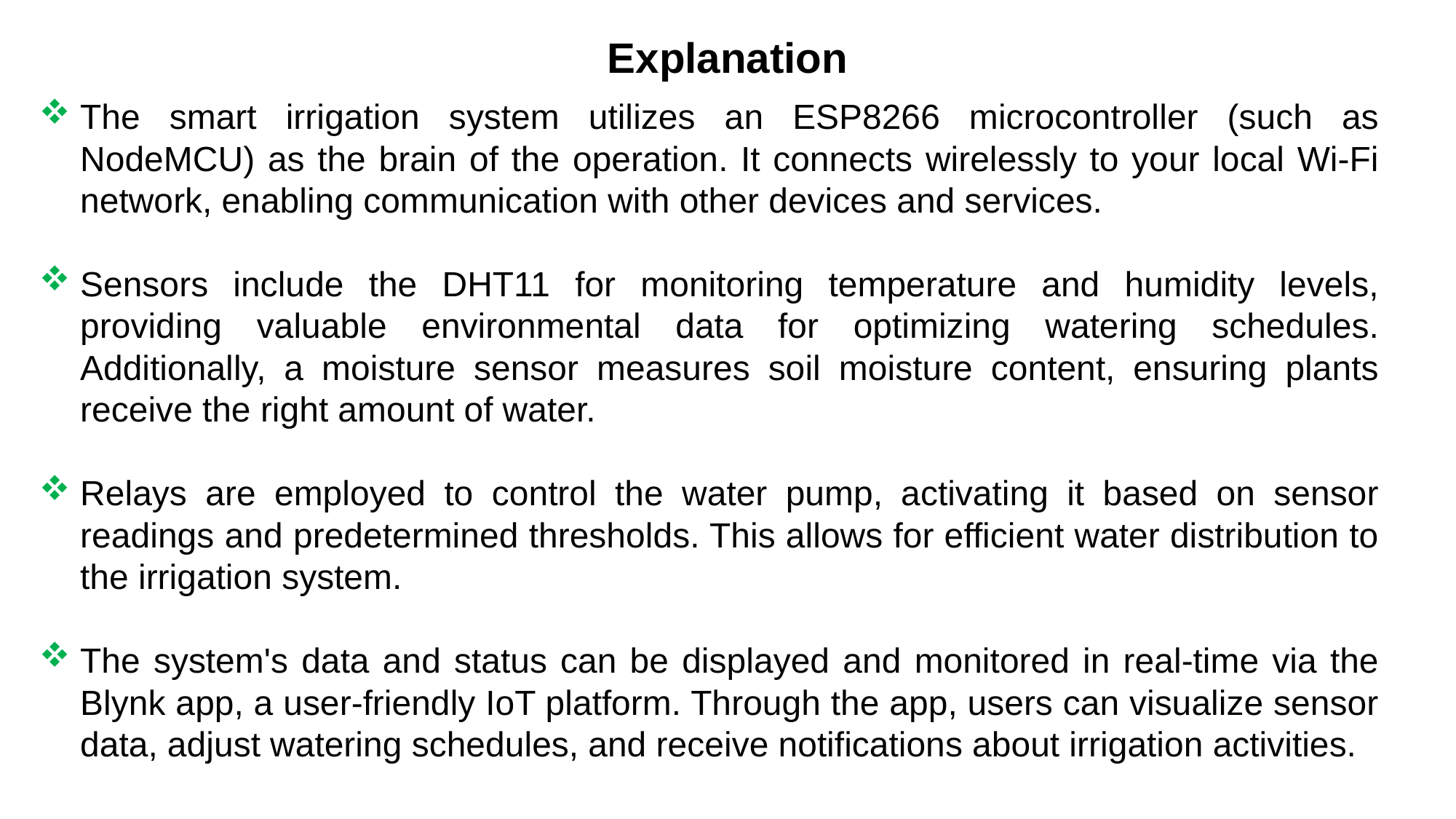

Explanation
The smart irrigation system utilizes an ESP8266 microcontroller (such as NodeMCU) as the brain of the operation. It connects wirelessly to your local Wi-Fi network, enabling communication with other devices and services.

Sensors include the DHT11 for monitoring temperature and humidity levels, providing valuable environmental data for optimizing watering schedules. Additionally, a moisture sensor measures soil moisture content, ensuring plants receive the right amount of water.

Relays are employed to control the water pump, activating it based on sensor readings and predetermined thresholds. This allows for efficient water distribution to the irrigation system.

The system's data and status can be displayed and monitored in real-time via the Blynk app, a user-friendly IoT platform. Through the app, users can visualize sensor data, adjust watering schedules, and receive notifications about irrigation activities.